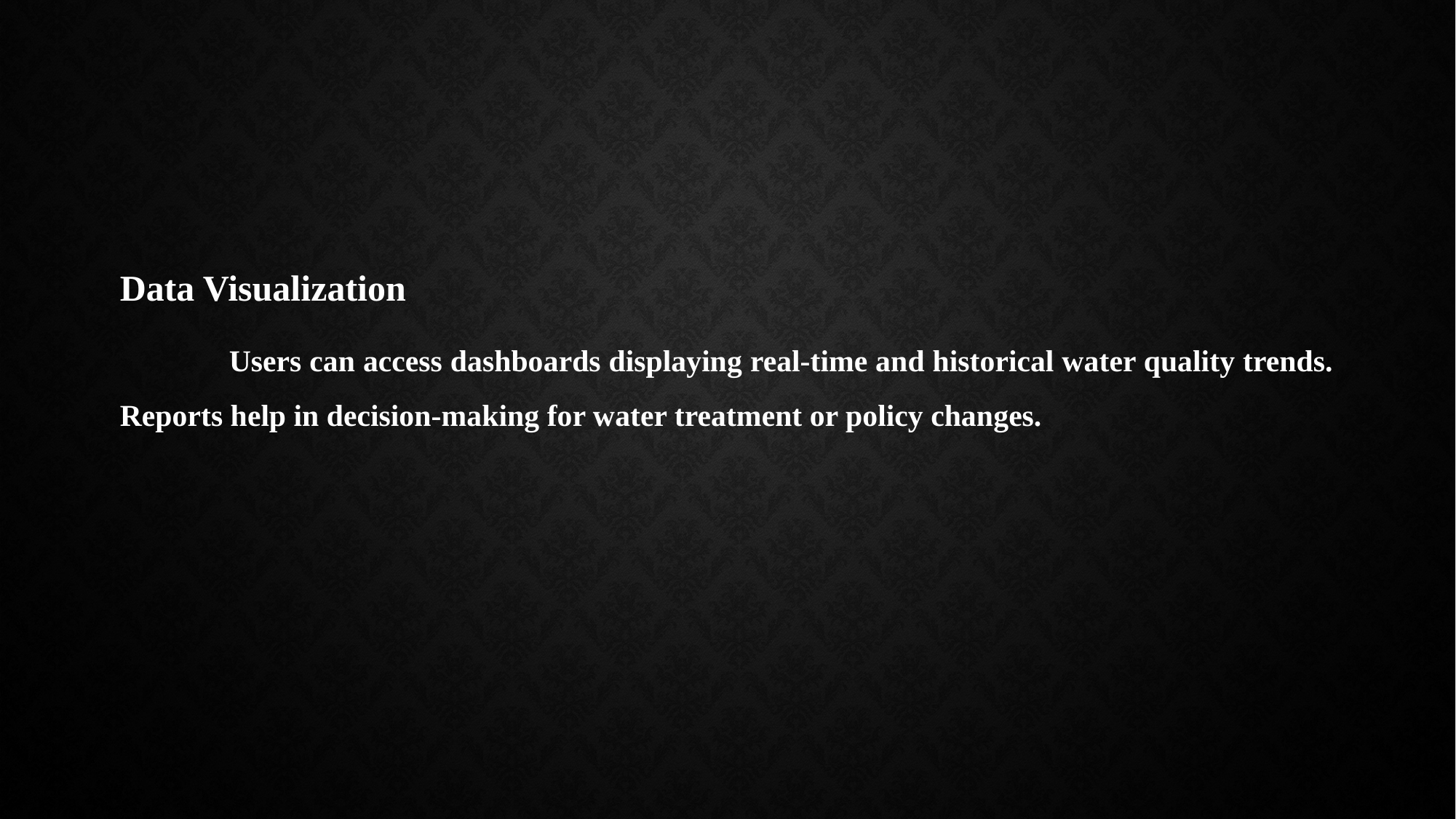

Data Visualization
	Users can access dashboards displaying real-time and historical water quality trends. Reports help in decision-making for water treatment or policy changes.